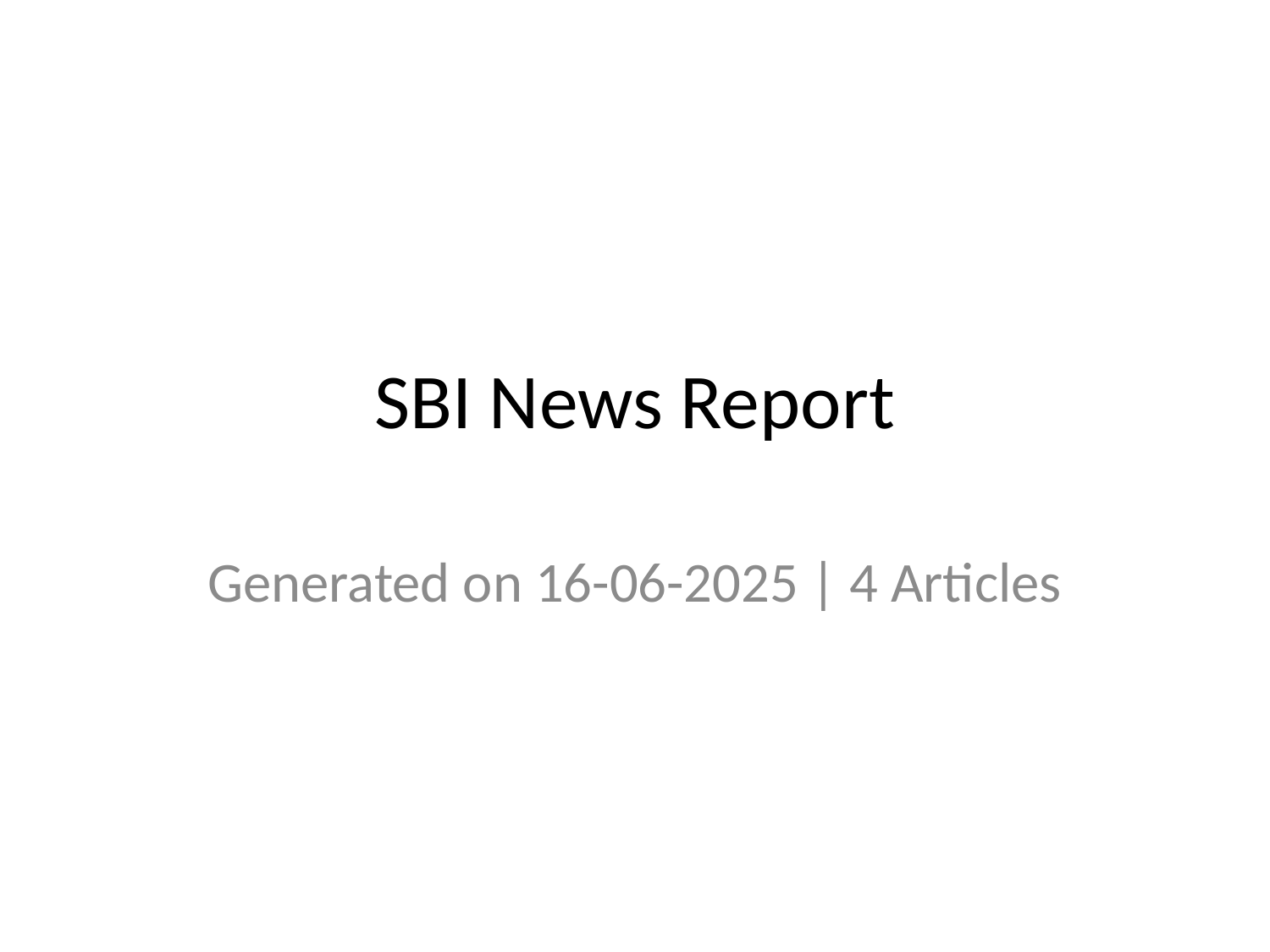

# SBI News Report
Generated on 16-06-2025 | 4 Articles